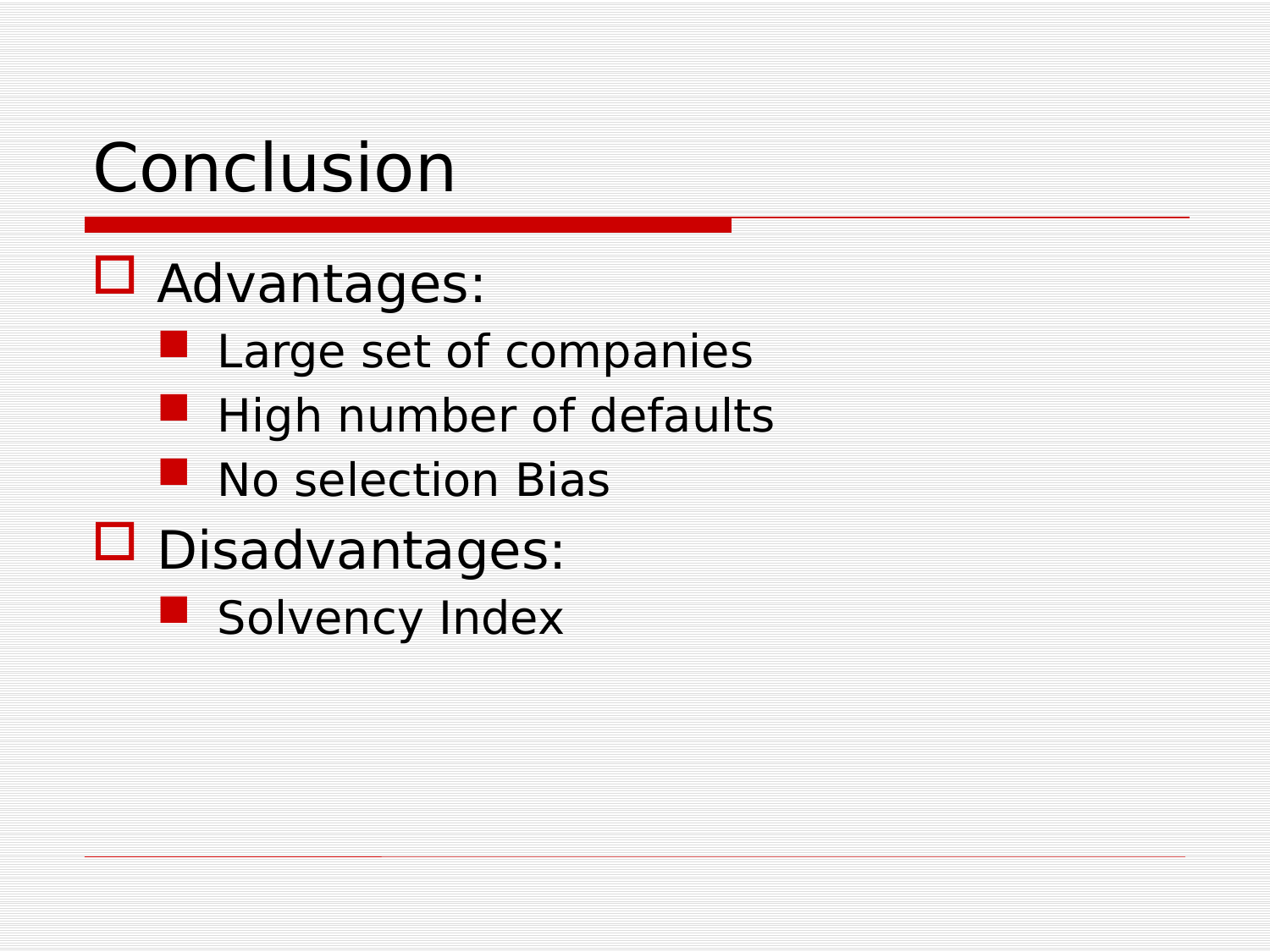

# Conclusion
Advantages:
Large set of companies
High number of defaults
No selection Bias
Disadvantages:
Solvency Index